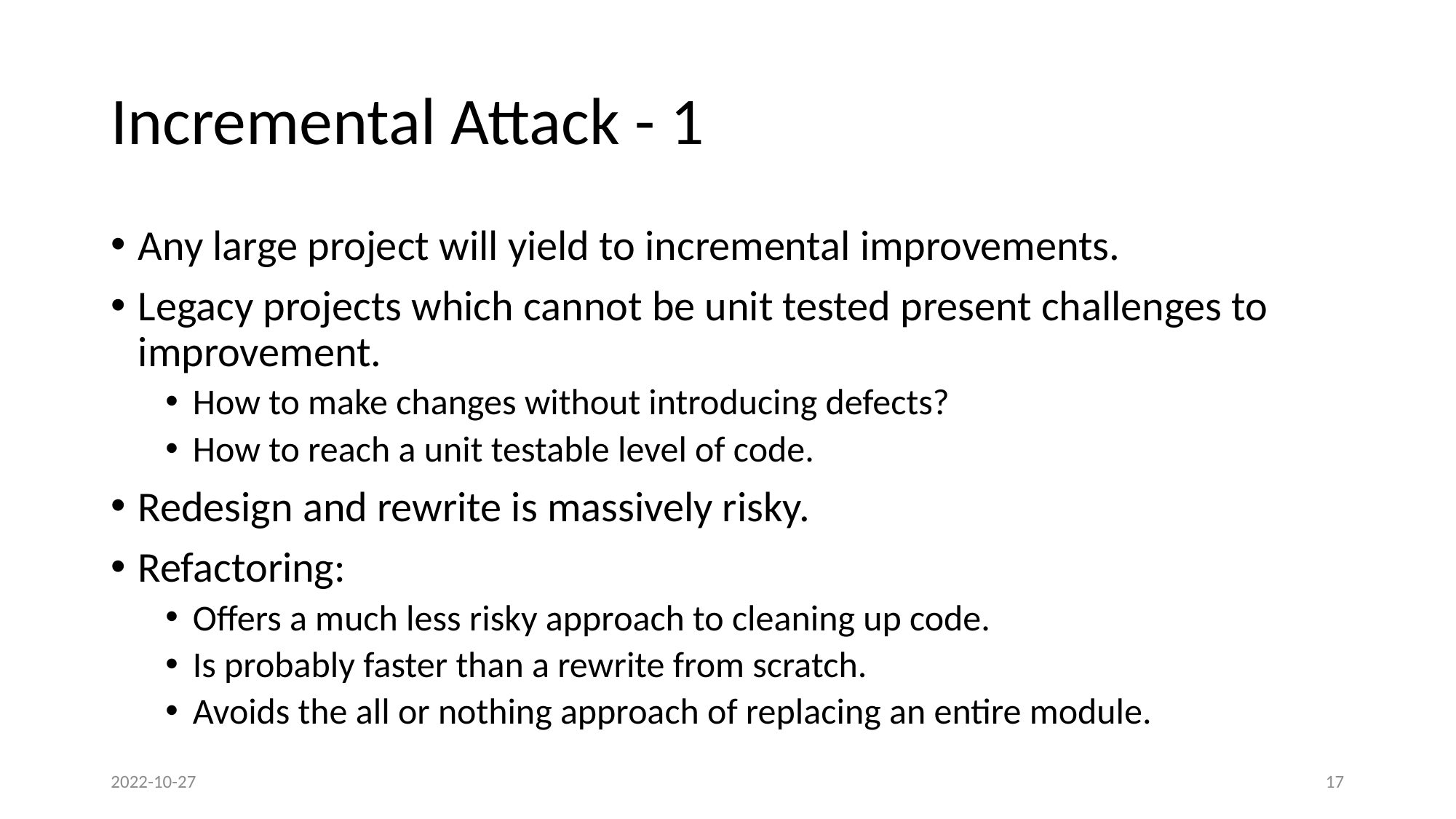

# Incremental Attack - 1
Any large project will yield to incremental improvements.
Legacy projects which cannot be unit tested present challenges to improvement.
How to make changes without introducing defects?
How to reach a unit testable level of code.
Redesign and rewrite is massively risky.
Refactoring:
Offers a much less risky approach to cleaning up code.
Is probably faster than a rewrite from scratch.
Avoids the all or nothing approach of replacing an entire module.

2022-10-27
17